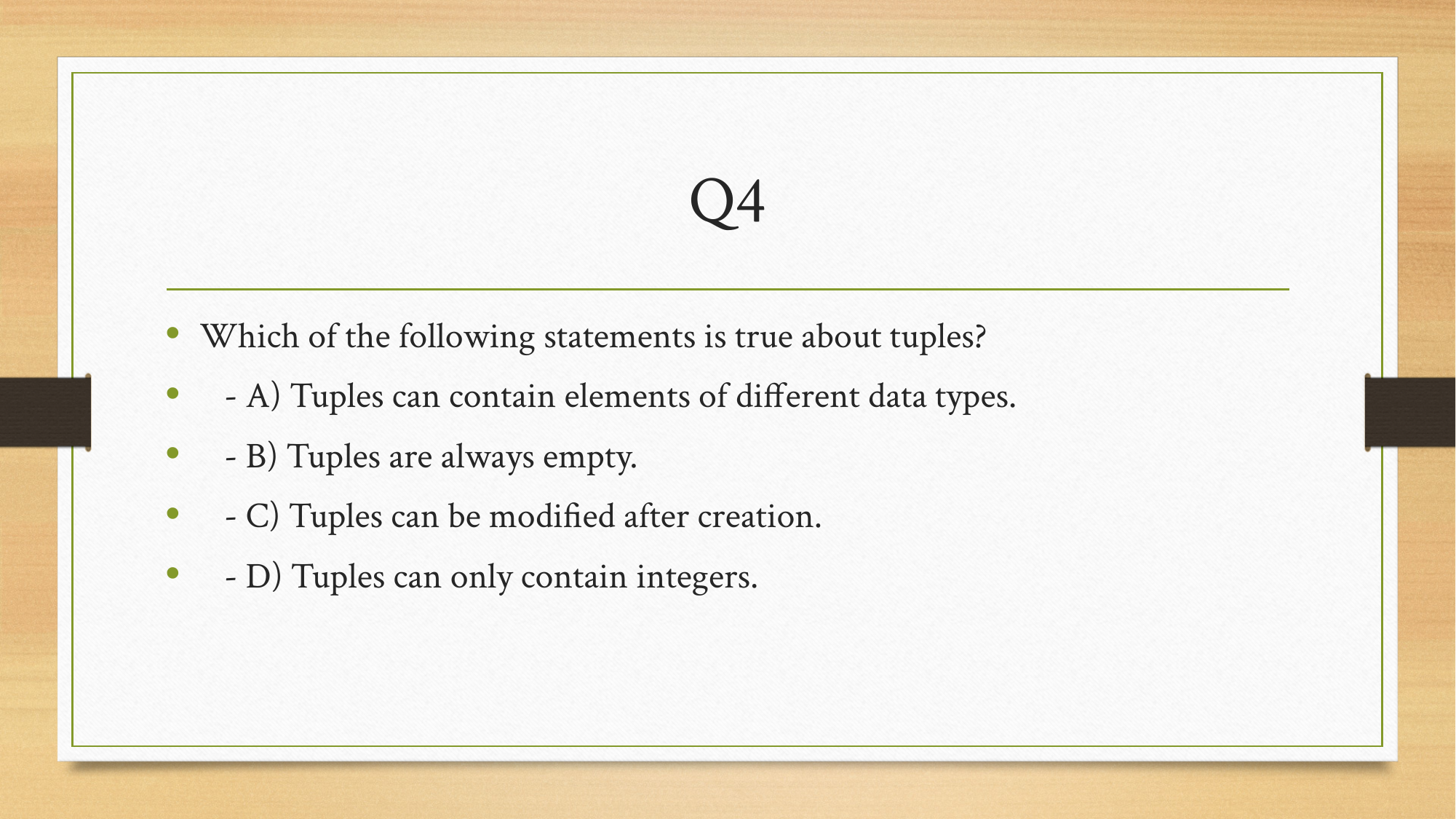

# Q4
Which of the following statements is true about tuples?
   - A) Tuples can contain elements of different data types.
   - B) Tuples are always empty.
   - C) Tuples can be modified after creation.
   - D) Tuples can only contain integers.